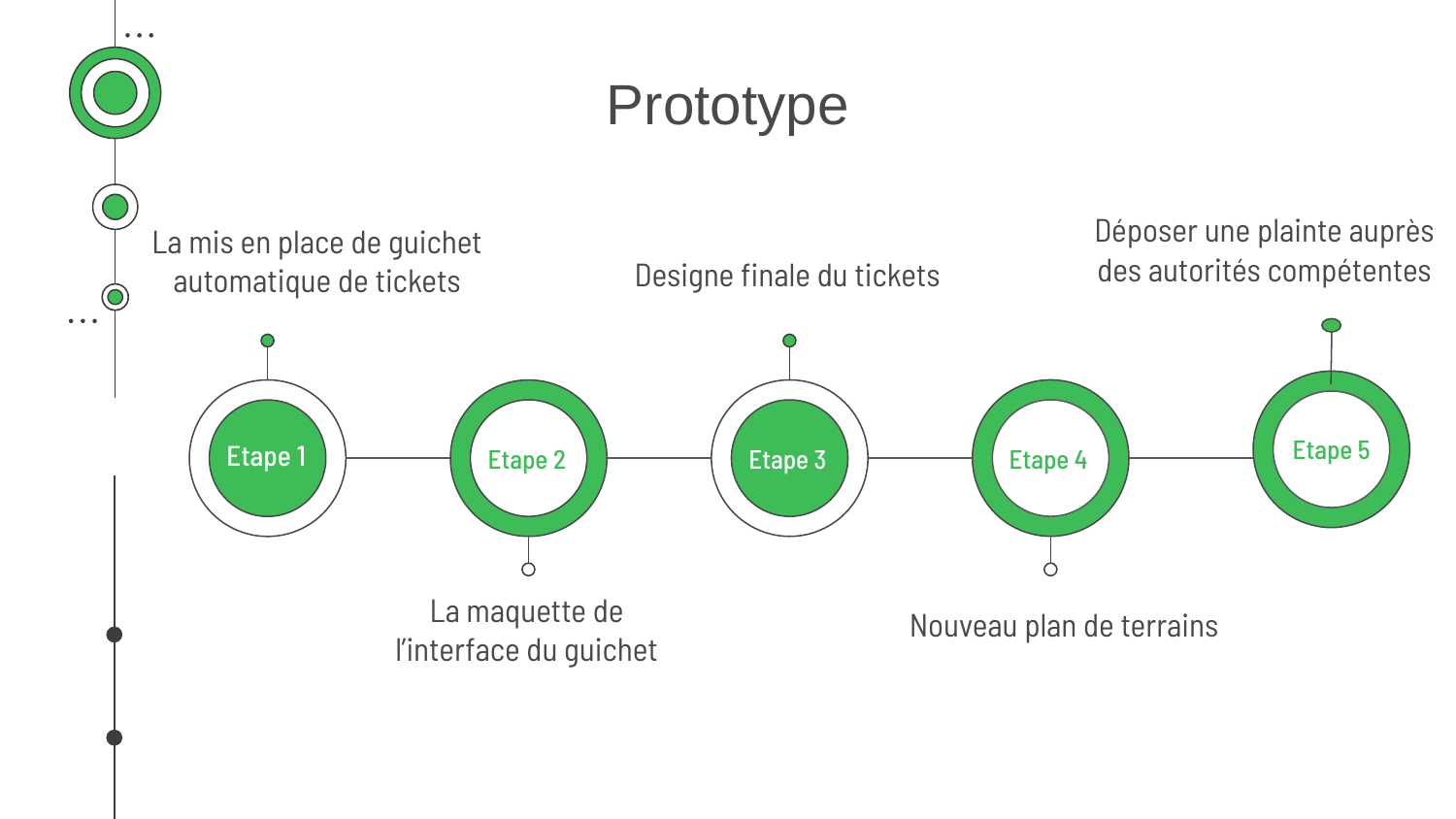

# Prototype
Déposer une plainte auprès des autorités compétentes
La mis en place de guichet automatique de tickets
Designe finale du tickets

Etape 5
Etape 1
Etape 2
Etape 3
Etape 4
La maquette de l’interface du guichet
Nouveau plan de terrains